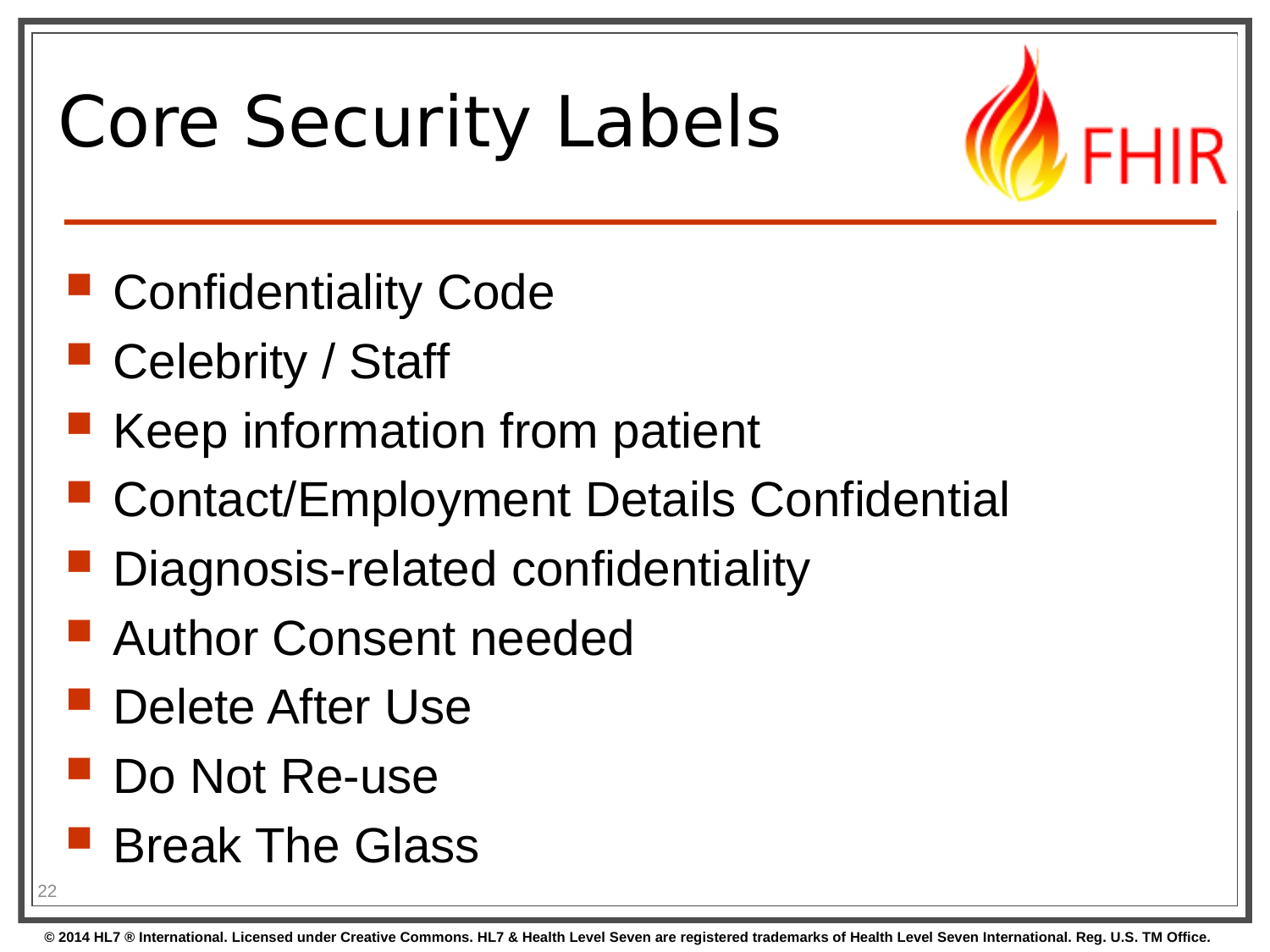

# Core Security Labels
Confidentiality Code
Celebrity / Staff
Keep information from patient
Contact/Employment Details Confidential
Diagnosis-related confidentiality
Author Consent needed
Delete After Use
Do Not Re-use
Break The Glass
22